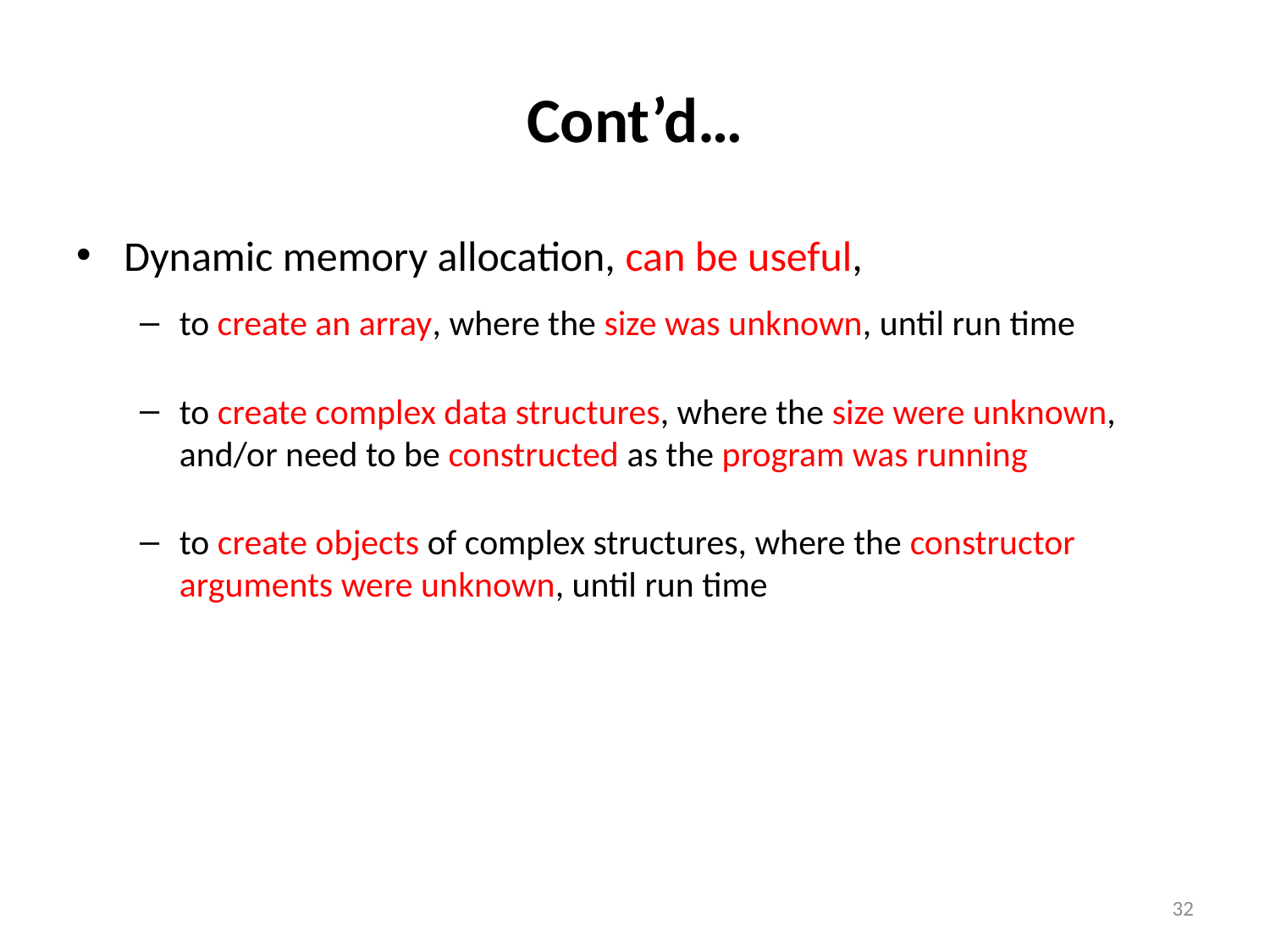

# Cont’d…
Dynamic memory allocation, can be useful,

to create an array, where the size was unknown, until run time

to create complex data structures, where the size were unknown, and/or need to be constructed as the program was running

to create objects of complex structures, where the constructor arguments were unknown, until run time
32